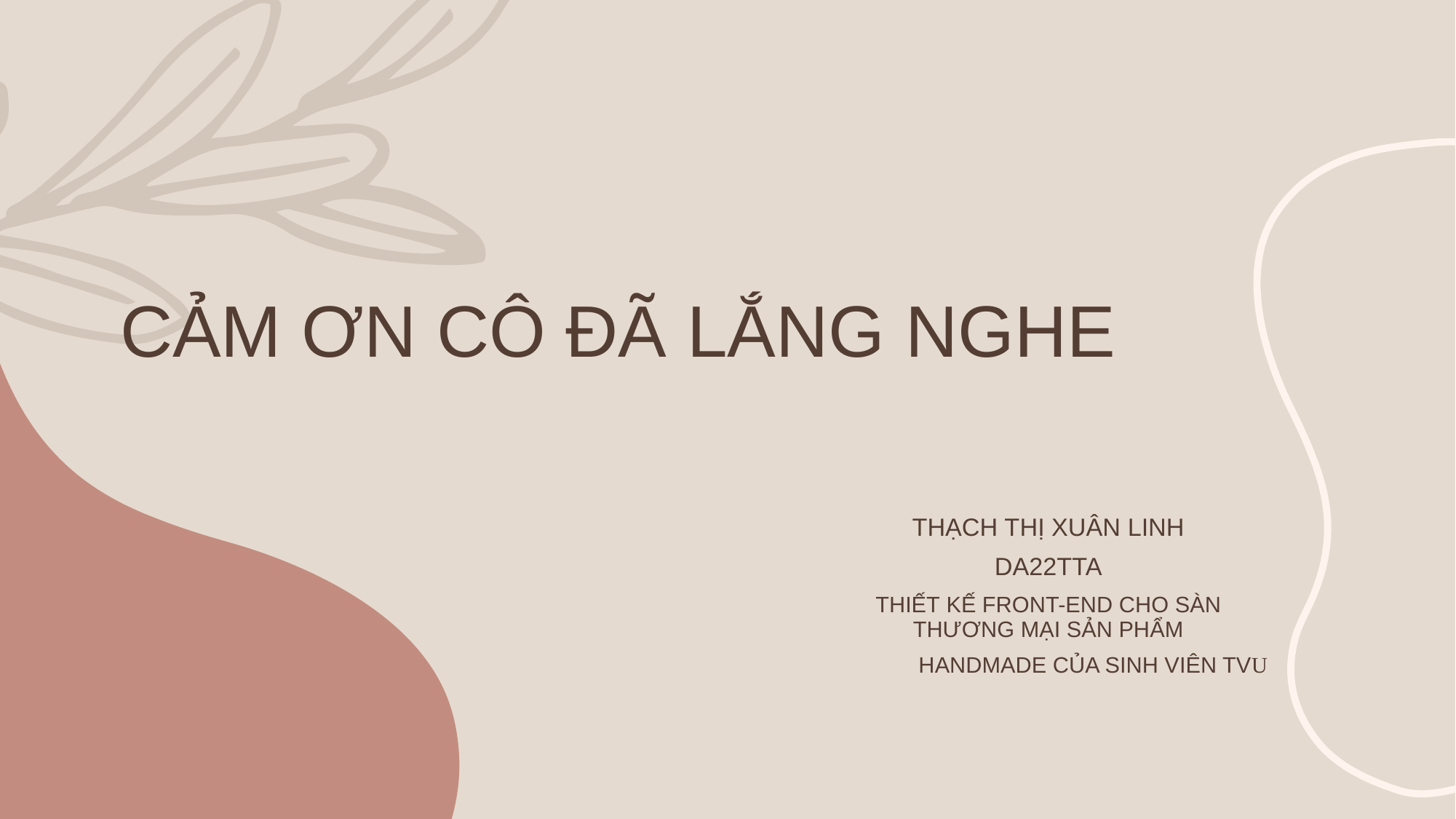

# CẢM ƠN CÔ ĐÃ LẮNG NGHE
THẠCH THỊ XUÂN LINH
DA22TTA
Thiết kế front-end cho sàn thương mại sản phẩm
	handmade của sinh viên TVU